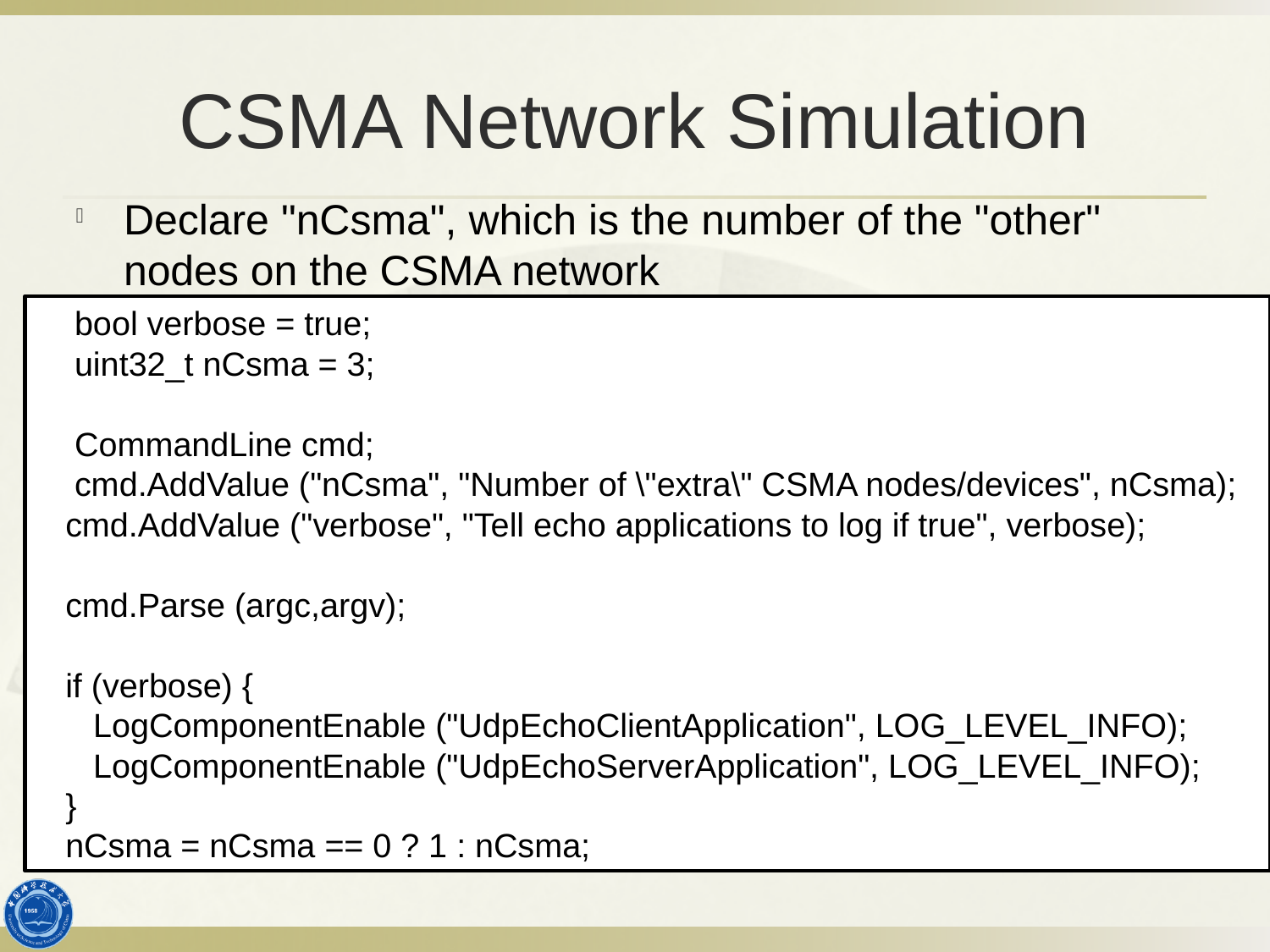

# CSMA Network Simulation
Declare "nCsma", which is the number of the "other" nodes on the CSMA network
    bool verbose = true;
    uint32_t nCsma = 3;

    CommandLine cmd;
    cmd.AddValue ("nCsma", "Number of \"extra\" CSMA nodes/devices", nCsma);
   cmd.AddValue ("verbose", "Tell echo applications to log if true", verbose);

   cmd.Parse (argc,argv);

   if (verbose) {
      LogComponentEnable ("UdpEchoClientApplication", LOG_LEVEL_INFO);
      LogComponentEnable ("UdpEchoServerApplication", LOG_LEVEL_INFO);
   }
   nCsma = nCsma == 0 ? 1 : nCsma;